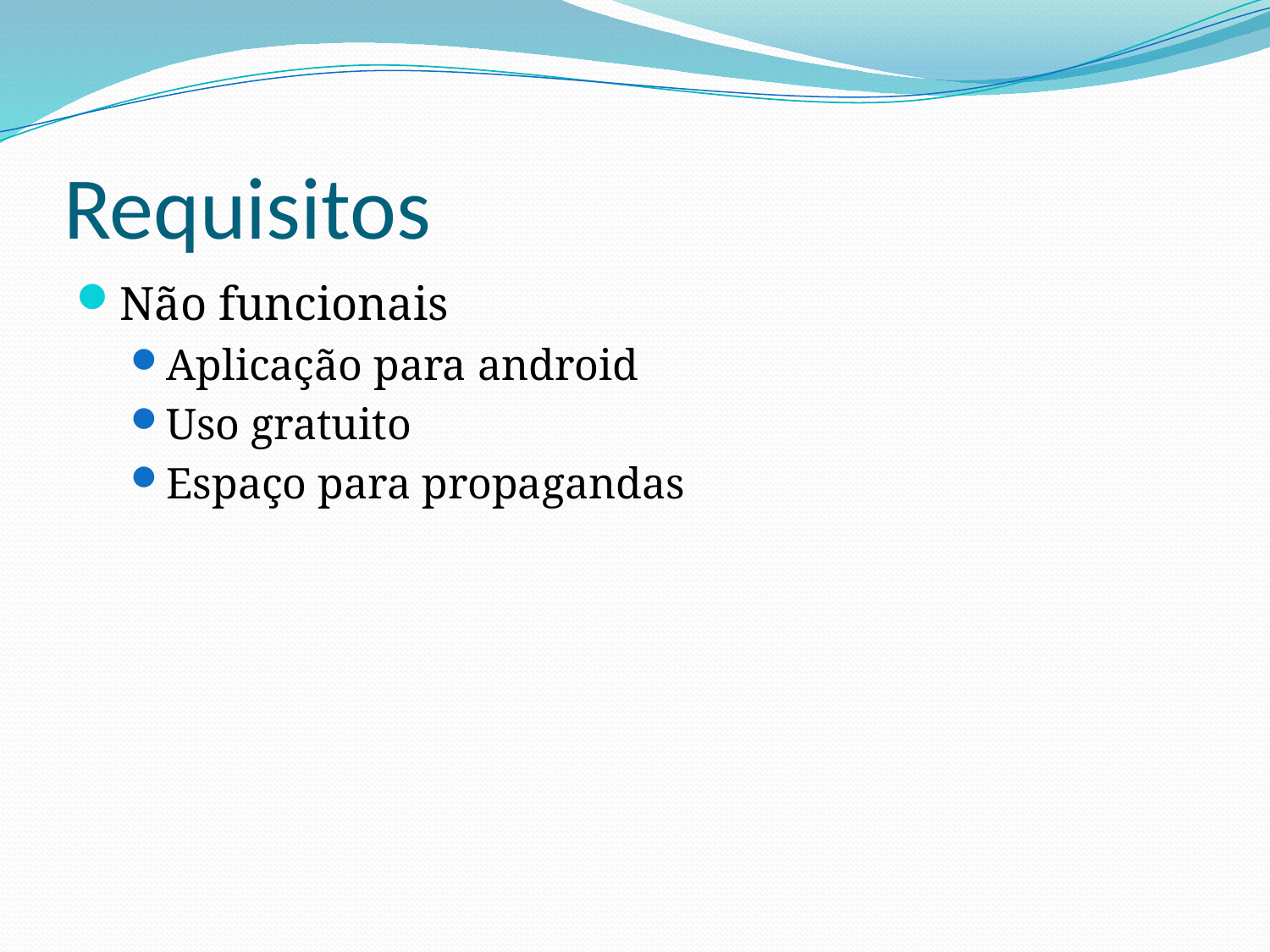

# Requisitos
Não funcionais
Aplicação para android
Uso gratuito
Espaço para propagandas